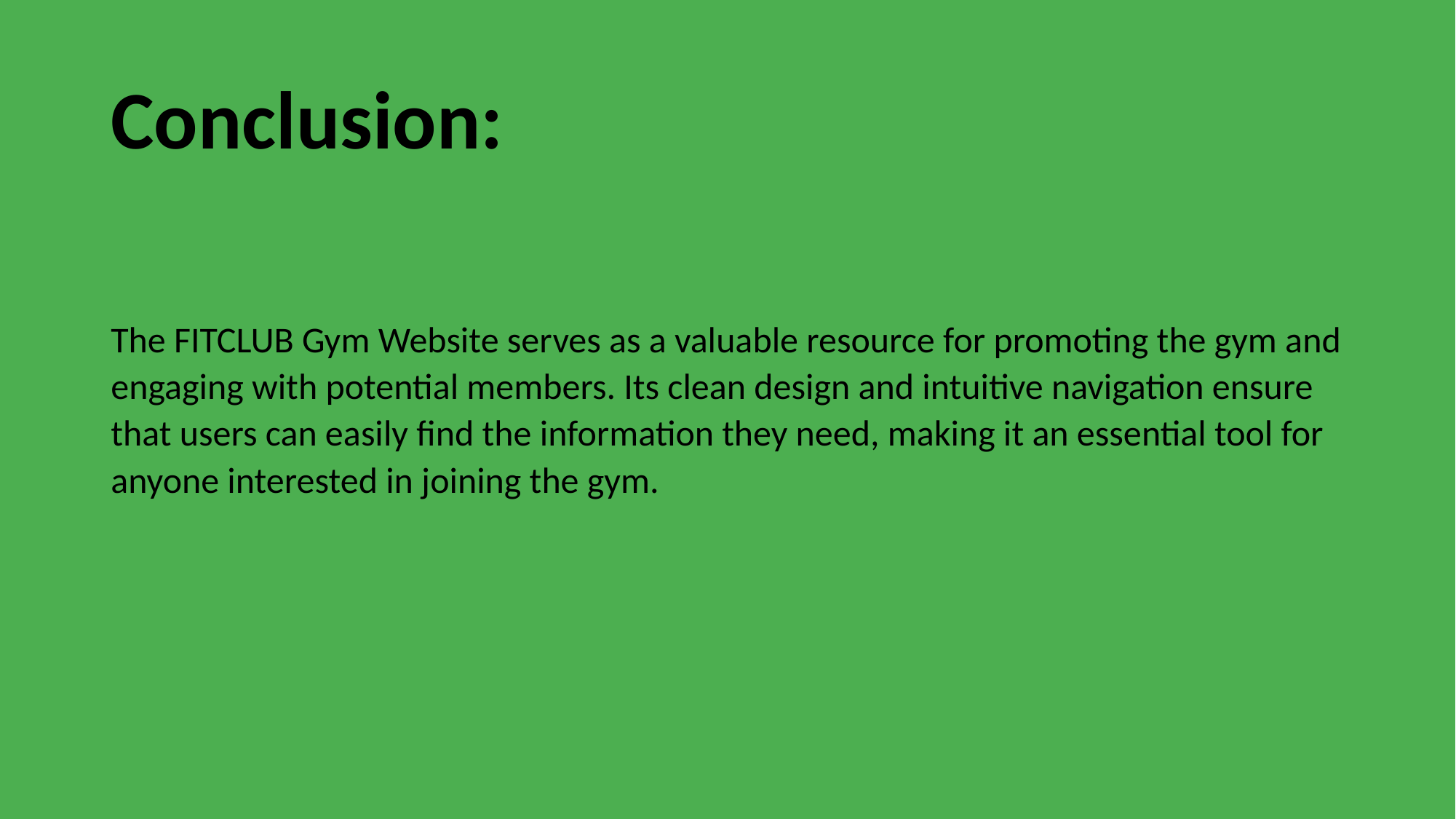

# Conclusion:
The FITCLUB Gym Website serves as a valuable resource for promoting the gym and engaging with potential members. Its clean design and intuitive navigation ensure that users can easily find the information they need, making it an essential tool for anyone interested in joining the gym.